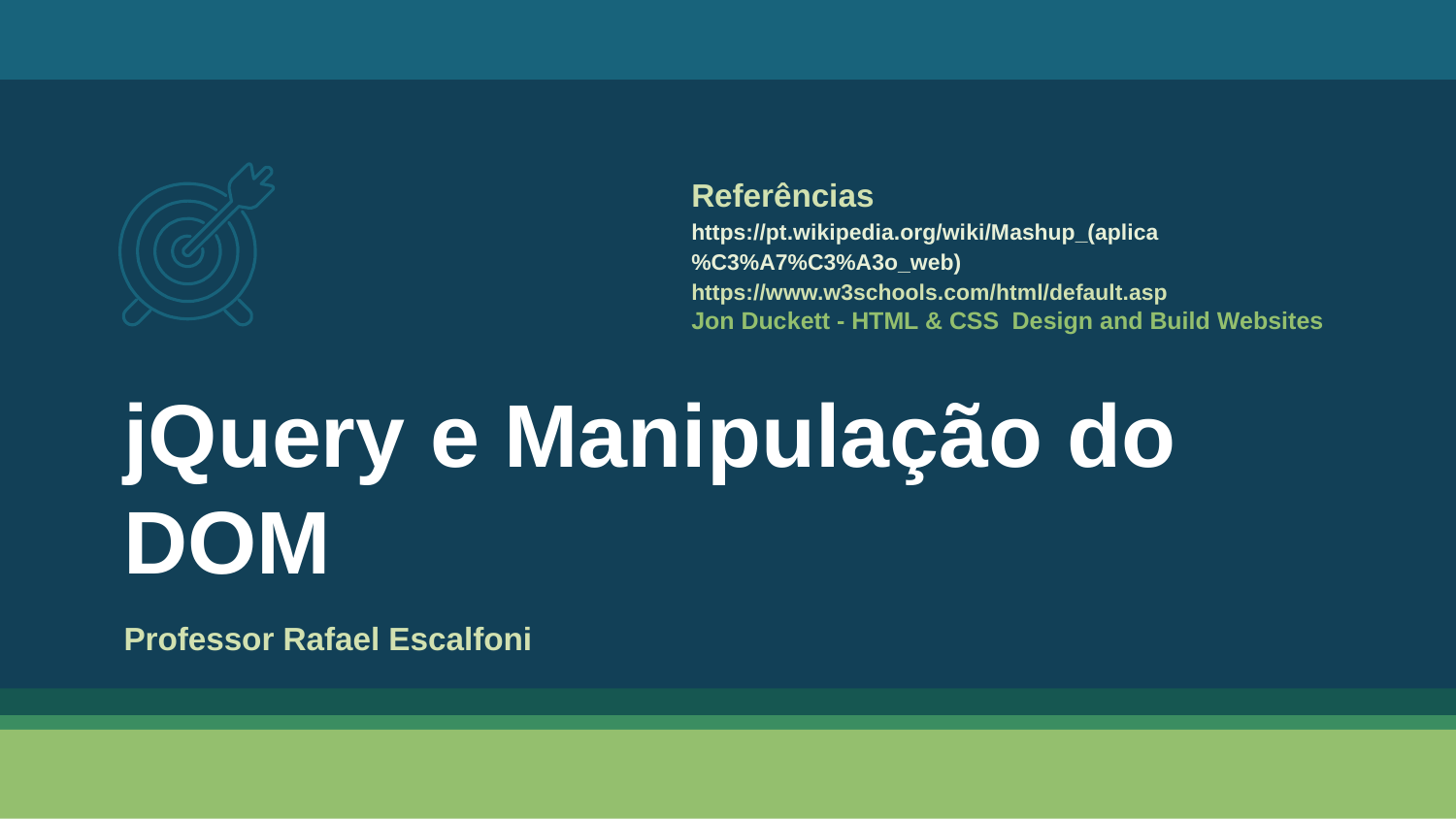

Referências
https://pt.wikipedia.org/wiki/Mashup_(aplica%C3%A7%C3%A3o_web)
https://www.w3schools.com/html/default.asp
Jon Duckett - HTML & CSS  Design and Build Websites

# jQuery e Manipulação do DOM
Professor Rafael Escalfoni